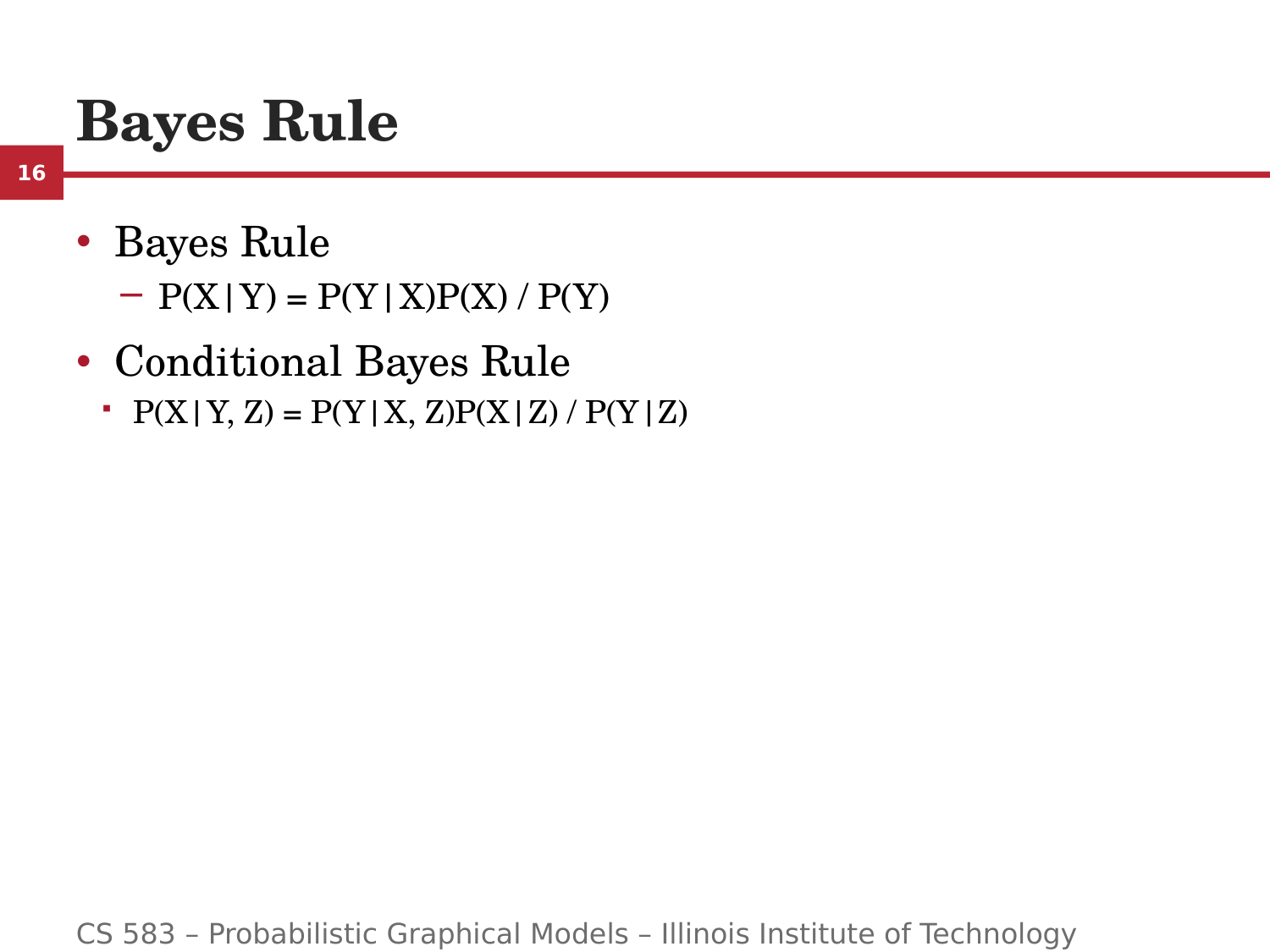

# Bayes Rule
Bayes Rule
P(X|Y) = P(Y|X)P(X) / P(Y)
Conditional Bayes Rule
P(X|Y, Z) = P(Y|X, Z)P(X|Z) / P(Y|Z)

CS 583 – Probabilistic Graphical Models – Illinois Institute of Technology